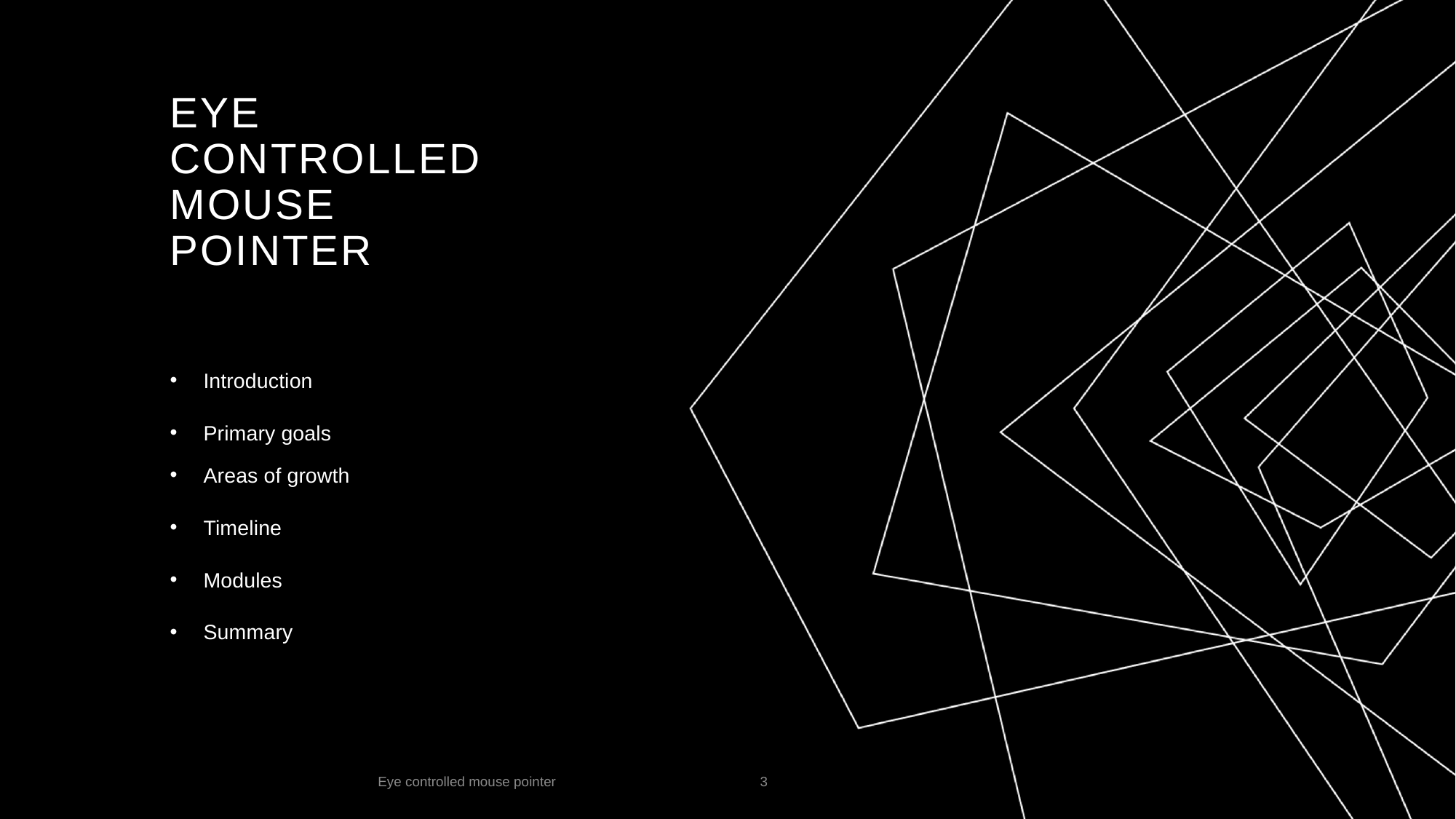

# Eye controlled mouse pointer
Introduction
Primary goals
Areas of growth
Timeline
Modules
Summary
Eye controlled mouse pointer
3